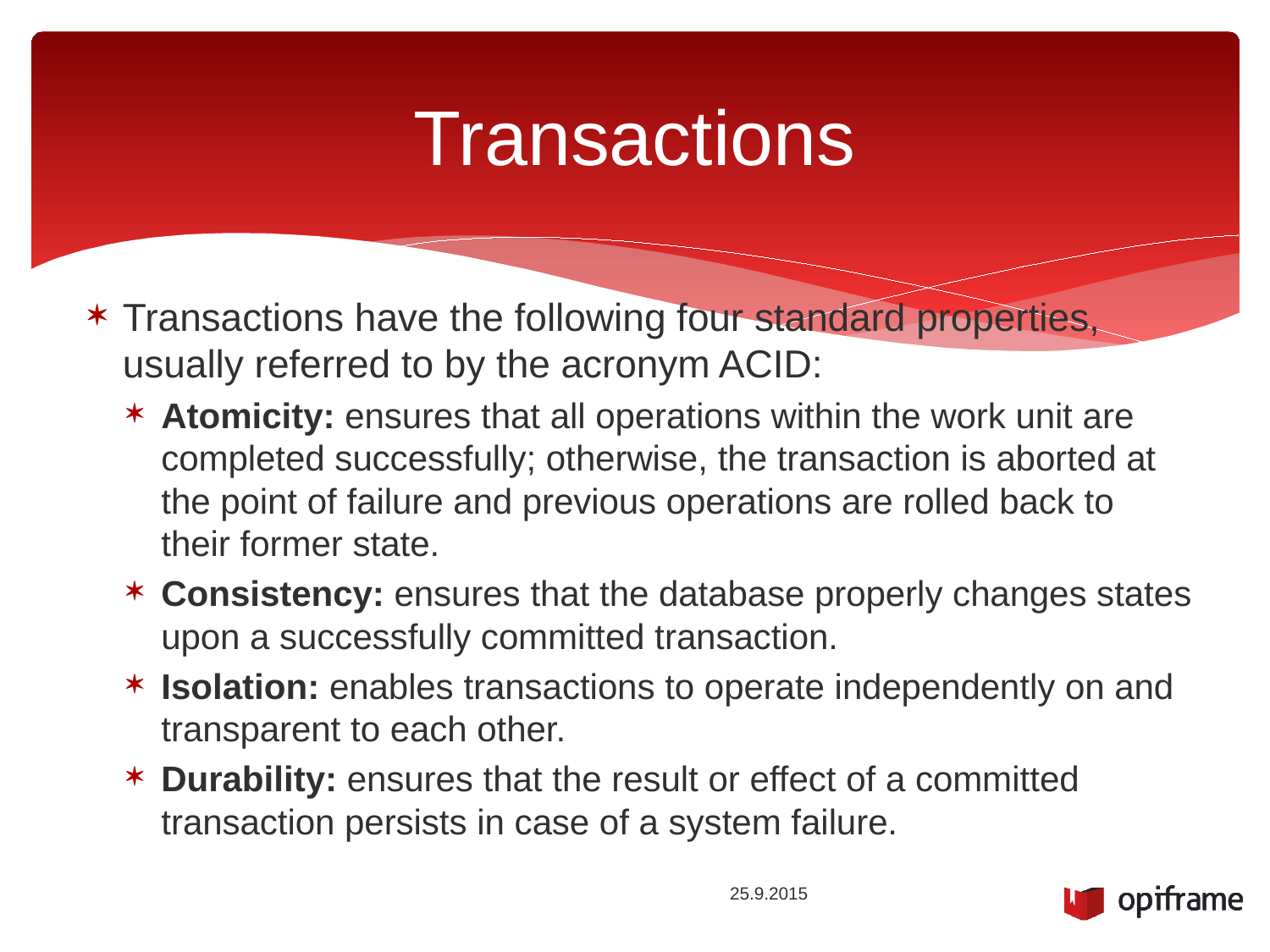

# Transactions
Transactions have the following four standard properties, usually referred to by the acronym ACID:
Atomicity: ensures that all operations within the work unit are completed successfully; otherwise, the transaction is aborted at the point of failure and previous operations are rolled back to their former state.
Consistency: ensures that the database properly changes states upon a successfully committed transaction.
Isolation: enables transactions to operate independently on and transparent to each other.
Durability: ensures that the result or effect of a committed transaction persists in case of a system failure.

25.9.2015